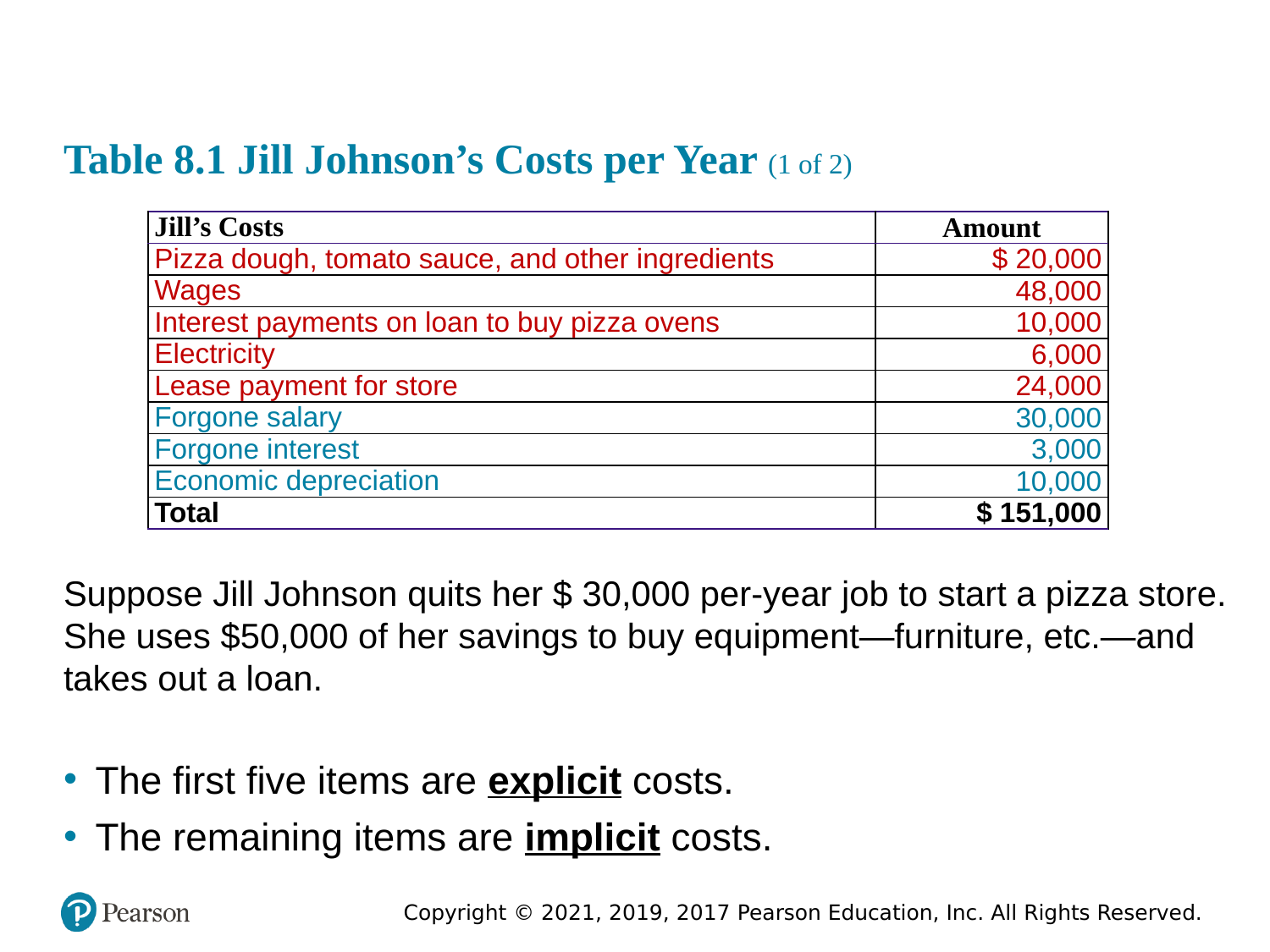

# Table 8.1 Jill Johnson’s Costs per Year (1 of 2)
| Jill’s Costs | Amount |
| --- | --- |
| Pizza dough, tomato sauce, and other ingredients | $ 20,000 |
| Wages | 48,000 |
| Interest payments on loan to buy pizza ovens | 10,000 |
| Electricity | 6,000 |
| Lease payment for store | 24,000 |
| Forgone salary | 30,000 |
| Forgone interest | 3,000 |
| Economic depreciation | 10,000 |
| Total | $ 151,000 |
Suppose Jill Johnson quits her $ 30,000 per-year job to start a pizza store. She uses $50,000 of her savings to buy equipment—furniture, etc.—and takes out a loan.

The first five items are explicit costs.
The remaining items are implicit costs.